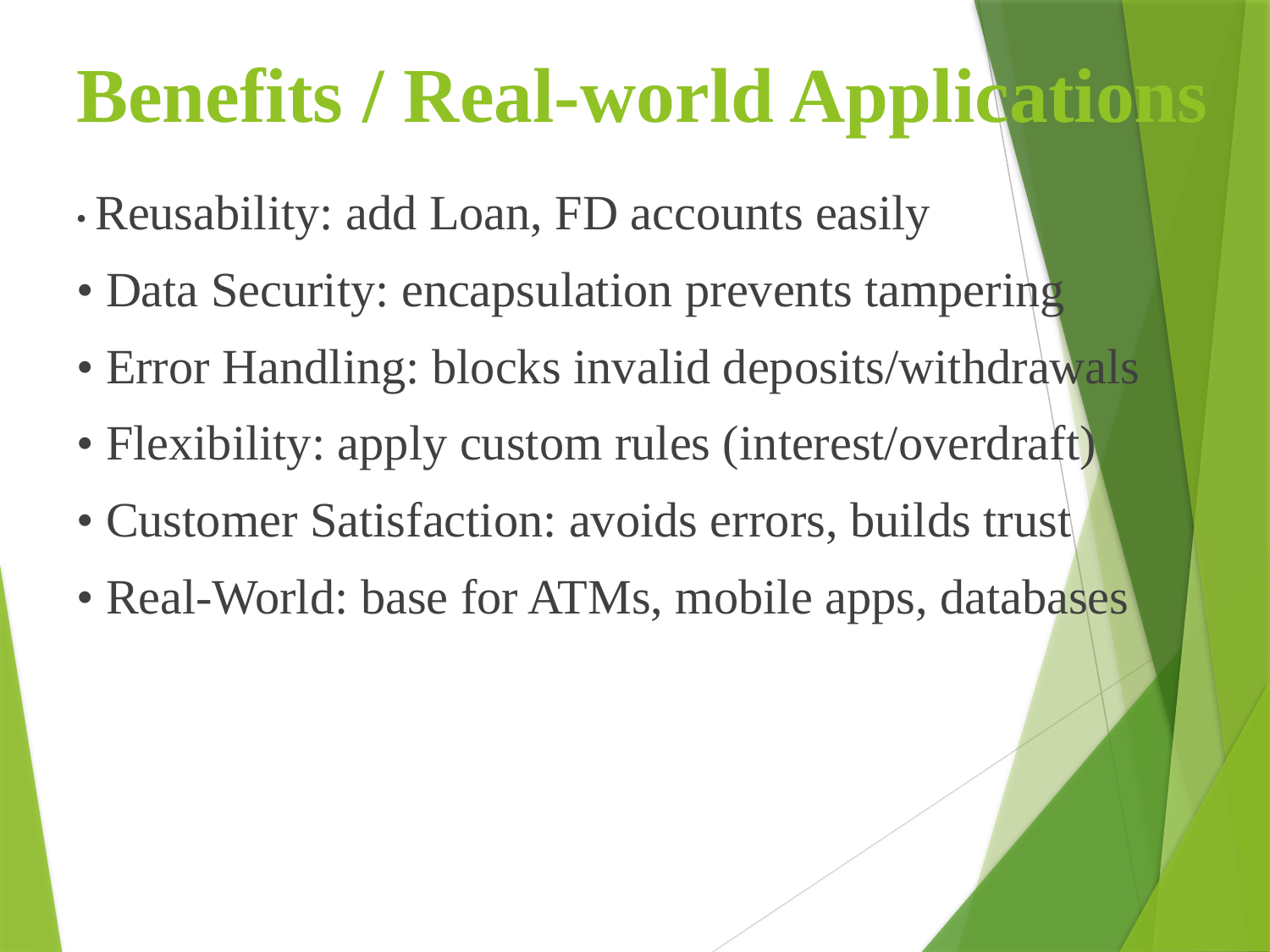

# Benefits / Real-world Applications
• Reusability: add Loan, FD accounts easily
• Data Security: encapsulation prevents tampering
• Error Handling: blocks invalid deposits/withdrawals
• Flexibility: apply custom rules (interest/overdraft)
• Customer Satisfaction: avoids errors, builds trust
• Real-World: base for ATMs, mobile apps, databases